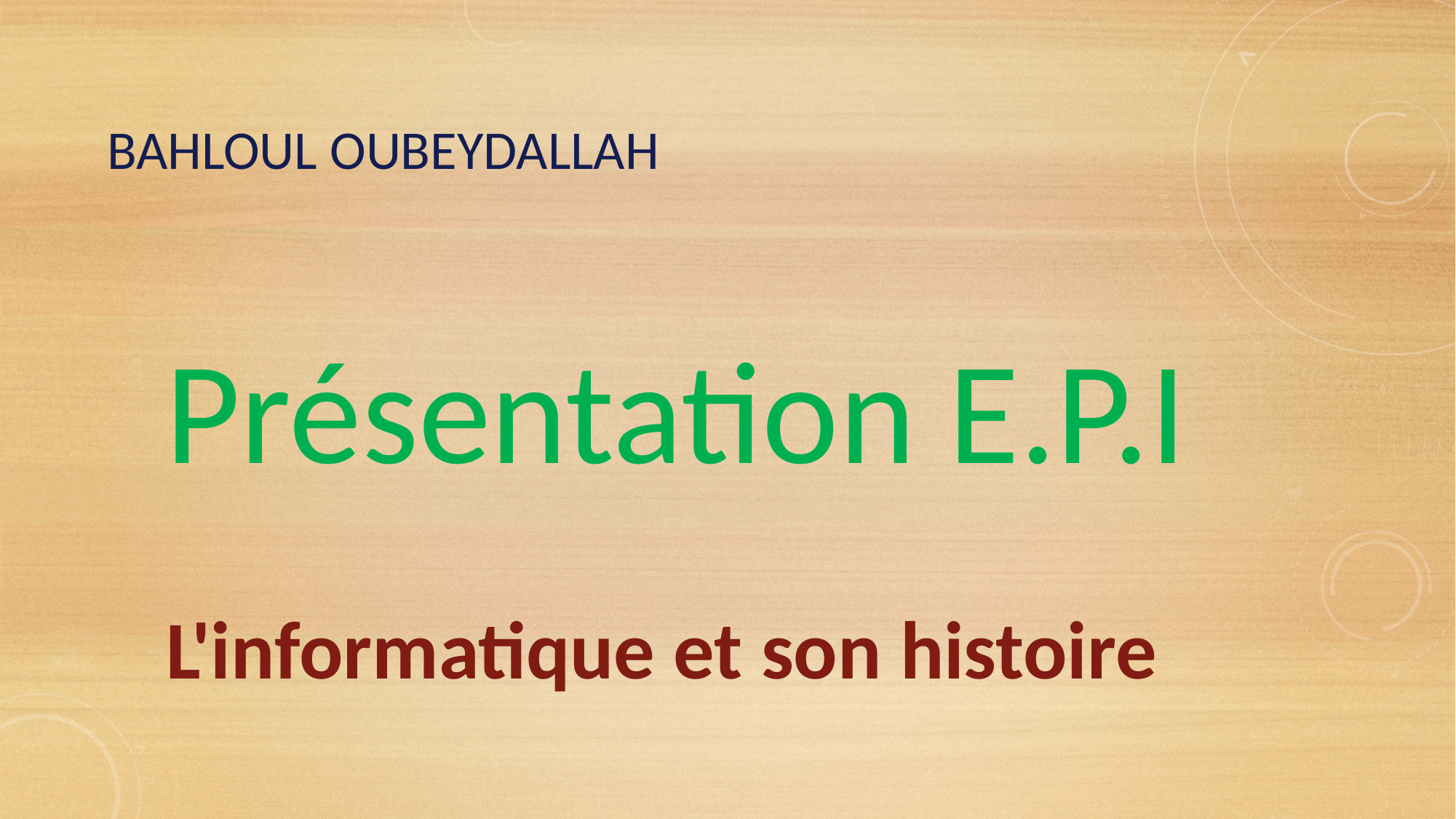

# Bahloul Oubeydallah
Présentation E.P.I
L'informatique et son histoire